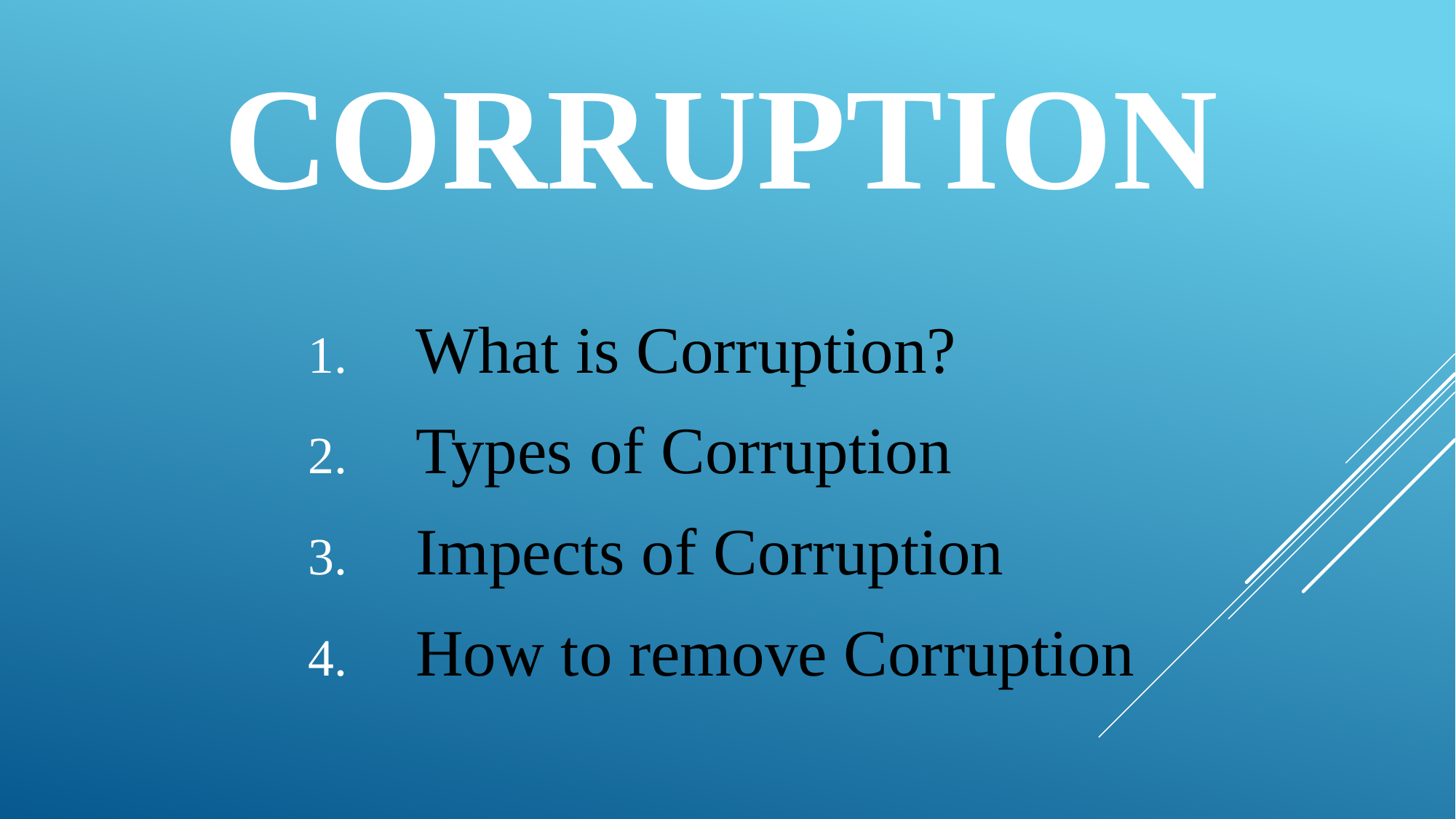

# CORRUPTION
What is Corruption?
Types of Corruption
Impects of Corruption
How to remove Corruption